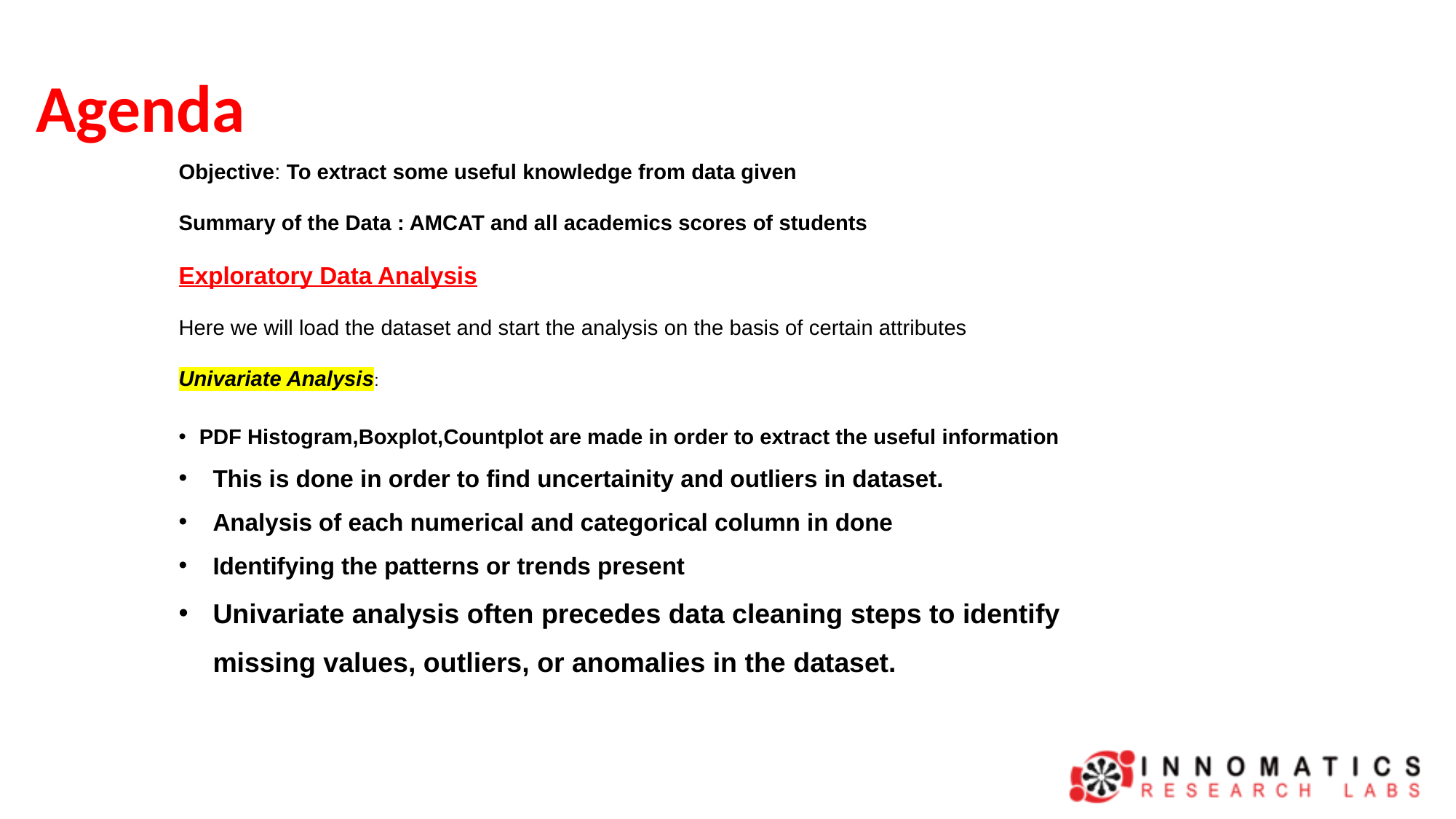

# Agenda

Objective: To extract some useful knowledge from data given

Summary of the Data : AMCAT and all academics scores of students

Exploratory Data Analysis

Here we will load the dataset and start the analysis on the basis of certain attributes

Univariate Analysis:

PDF Histogram,Boxplot,Countplot are made in order to extract the useful information
This is done in order to find uncertainity and outliers in dataset.
Analysis of each numerical and categorical column in done
Identifying the patterns or trends present
Univariate analysis often precedes data cleaning steps to identify missing values, outliers, or anomalies in the dataset.